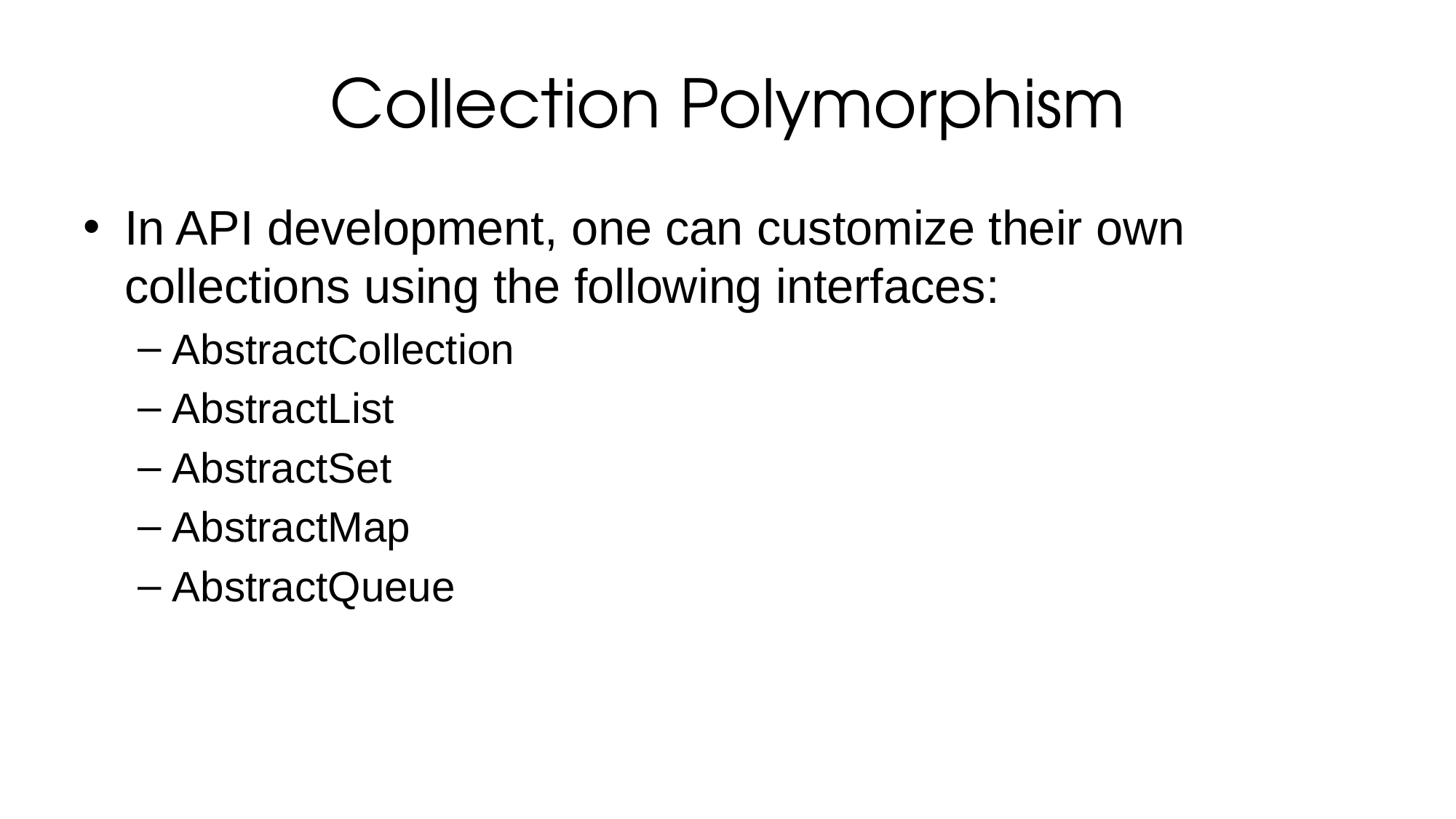

# Collection Polymorphism
In API development, one can customize their own collections using the following interfaces:
AbstractCollection
AbstractList
AbstractSet
AbstractMap
AbstractQueue